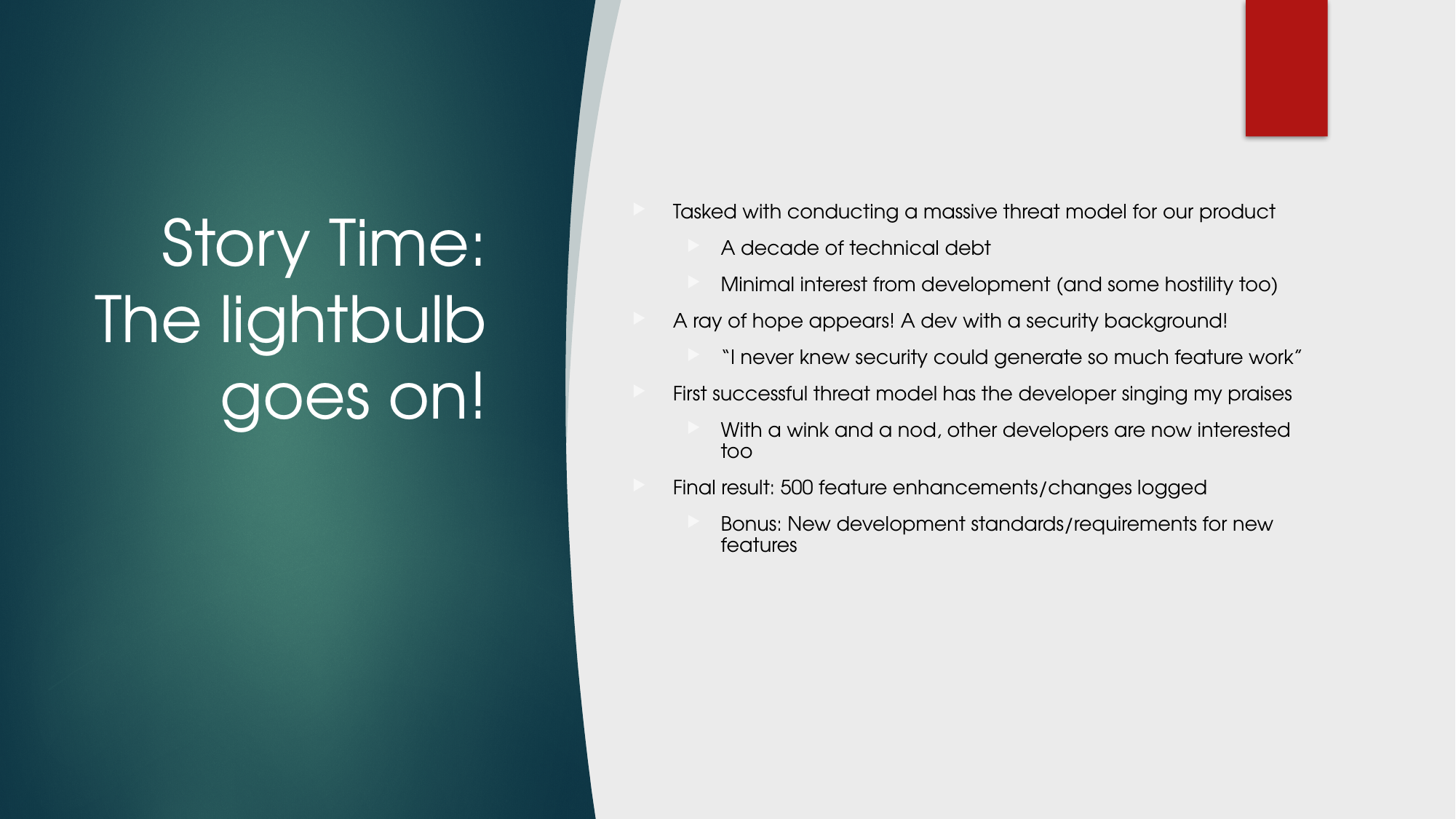

# Story Time: The lightbulb goes on!
Tasked with conducting a massive threat model for our product
A decade of technical debt
Minimal interest from development (and some hostility too)
A ray of hope appears! A dev with a security background!
“I never knew security could generate so much feature work”
First successful threat model has the developer singing my praises
With a wink and a nod, other developers are now interested too
Final result: 500 feature enhancements/changes logged
Bonus: New development standards/requirements for new features